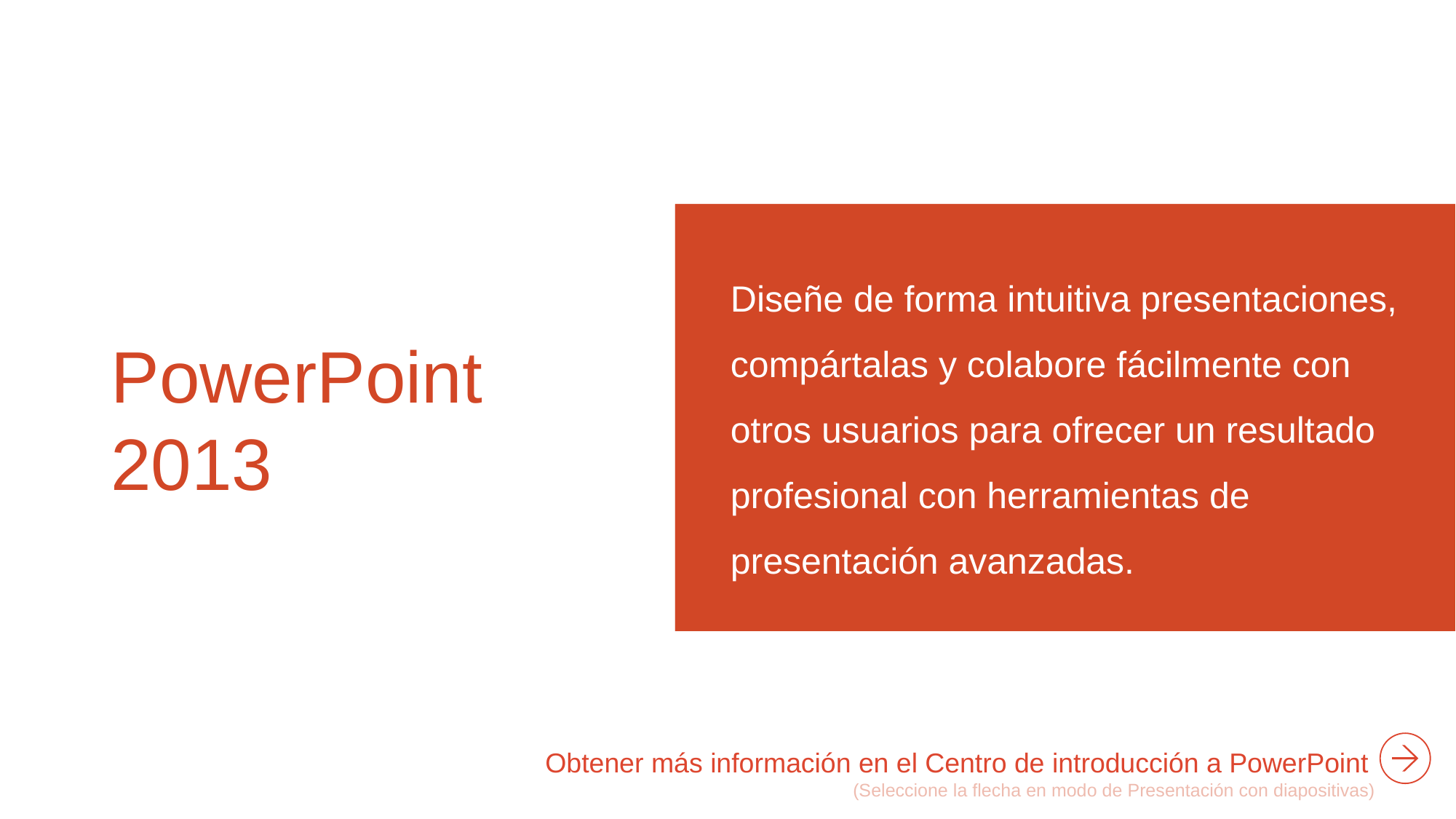

Diseñe de forma intuitiva presentaciones, compártalas y colabore fácilmente con otros usuarios para ofrecer un resultado profesional con herramientas de presentación avanzadas.
# PowerPoint 2013
Obtener más información en el Centro de introducción a PowerPoint

(Seleccione la flecha en modo de Presentación con diapositivas)